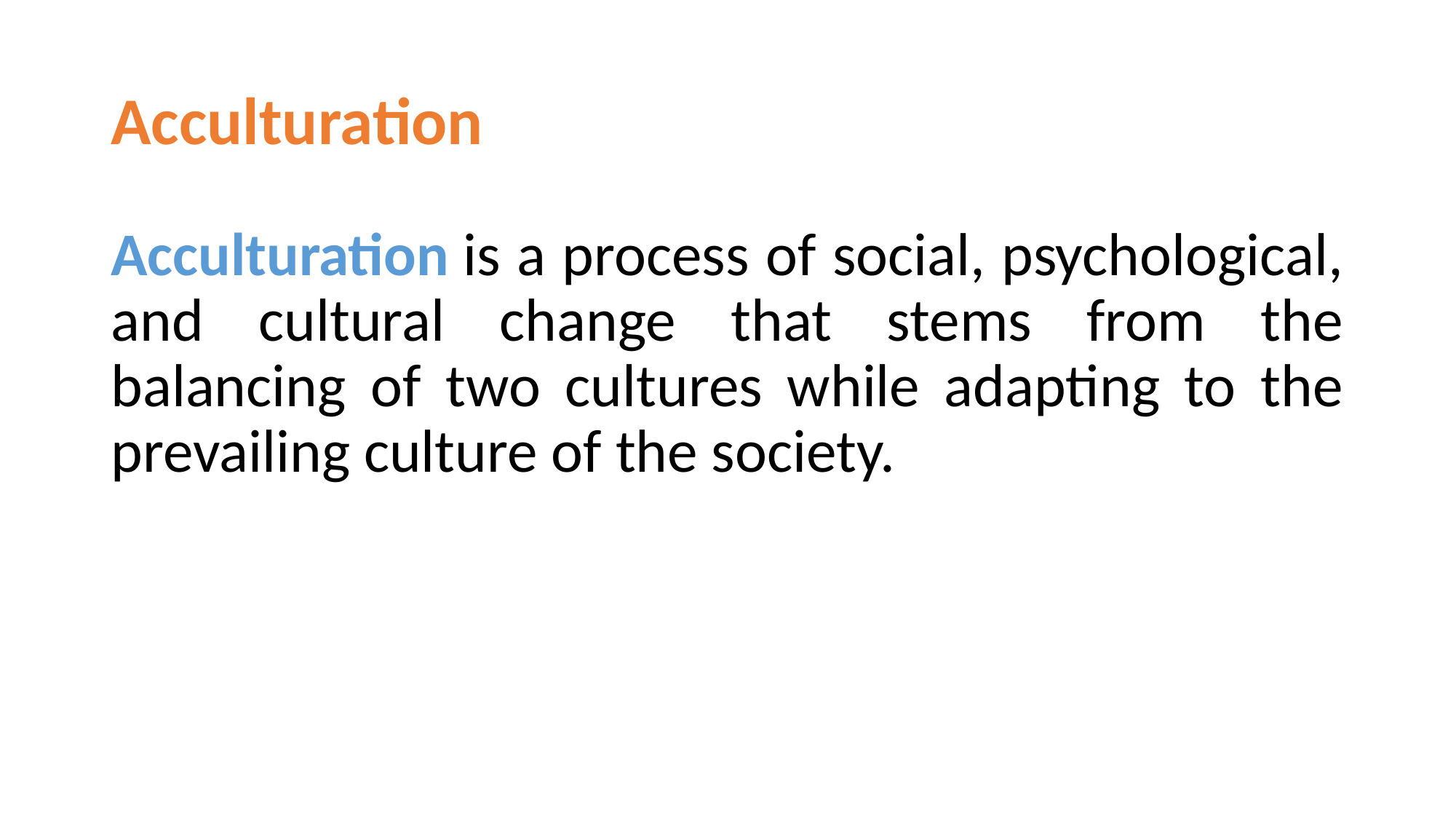

# Acculturation
Acculturation is a process of social, psychological, and cultural change that stems from the balancing of two cultures while adapting to the prevailing culture of the society.